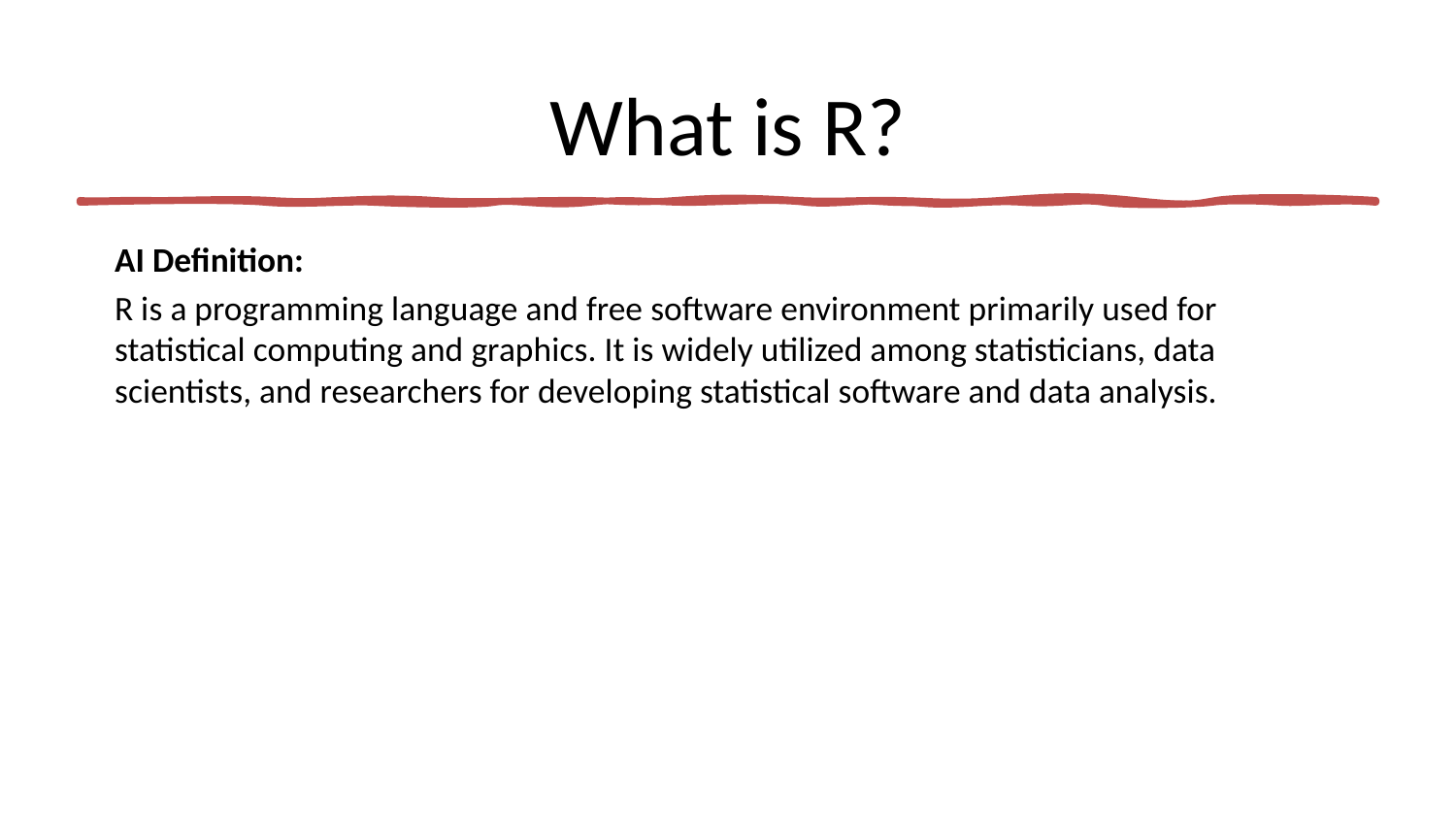

# What is R?

AI Definition:
R is a programming language and free software environment primarily used for statistical computing and graphics. It is widely utilized among statisticians, data scientists, and researchers for developing statistical software and data analysis.